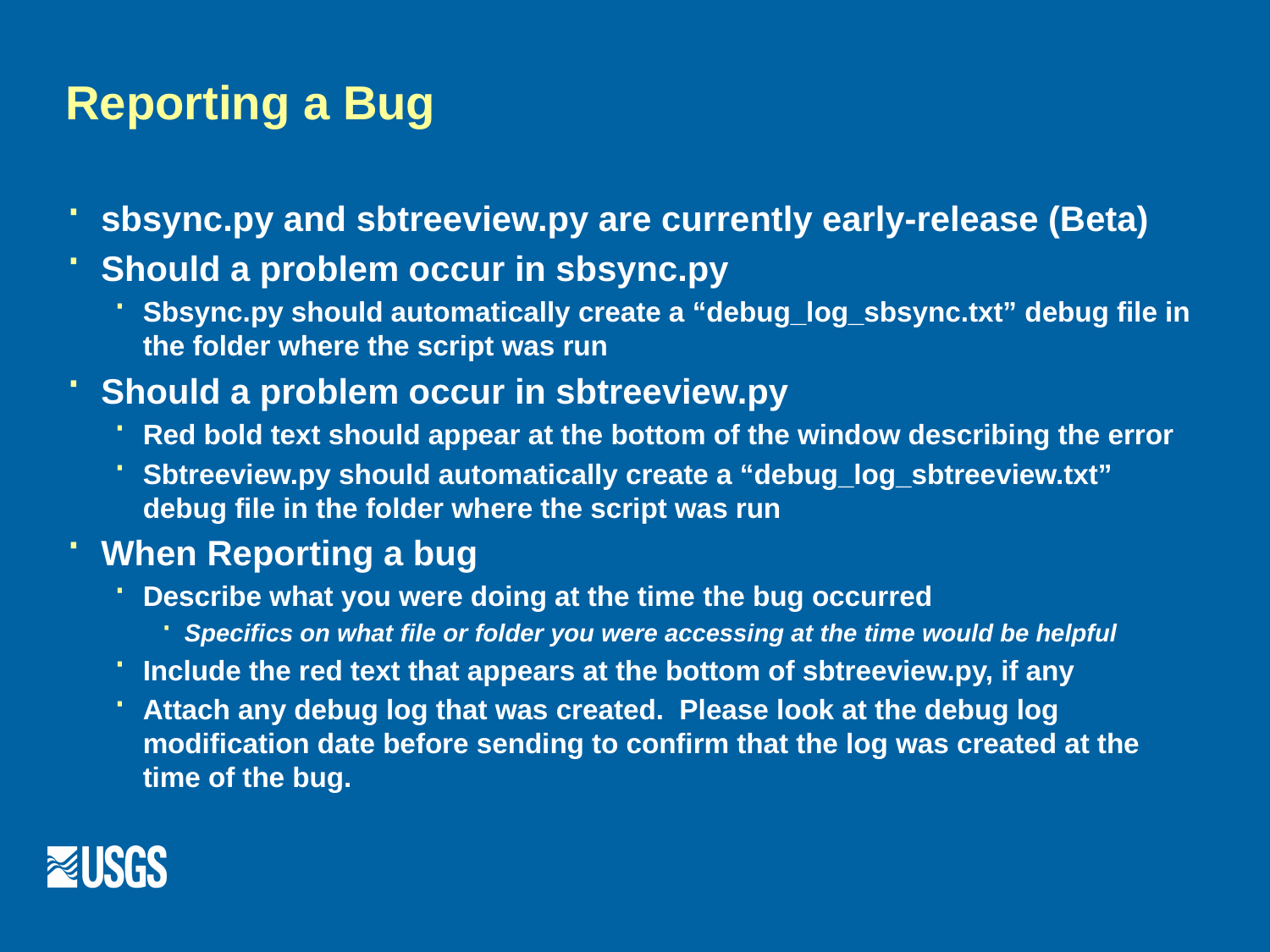

# Reporting a Bug
sbsync.py and sbtreeview.py are currently early-release (Beta)
Should a problem occur in sbsync.py
Sbsync.py should automatically create a “debug_log_sbsync.txt” debug file in the folder where the script was run
Should a problem occur in sbtreeview.py
Red bold text should appear at the bottom of the window describing the error
Sbtreeview.py should automatically create a “debug_log_sbtreeview.txt” debug file in the folder where the script was run
When Reporting a bug
Describe what you were doing at the time the bug occurred
Specifics on what file or folder you were accessing at the time would be helpful
Include the red text that appears at the bottom of sbtreeview.py, if any
Attach any debug log that was created.  Please look at the debug log modification date before sending to confirm that the log was created at the time of the bug.